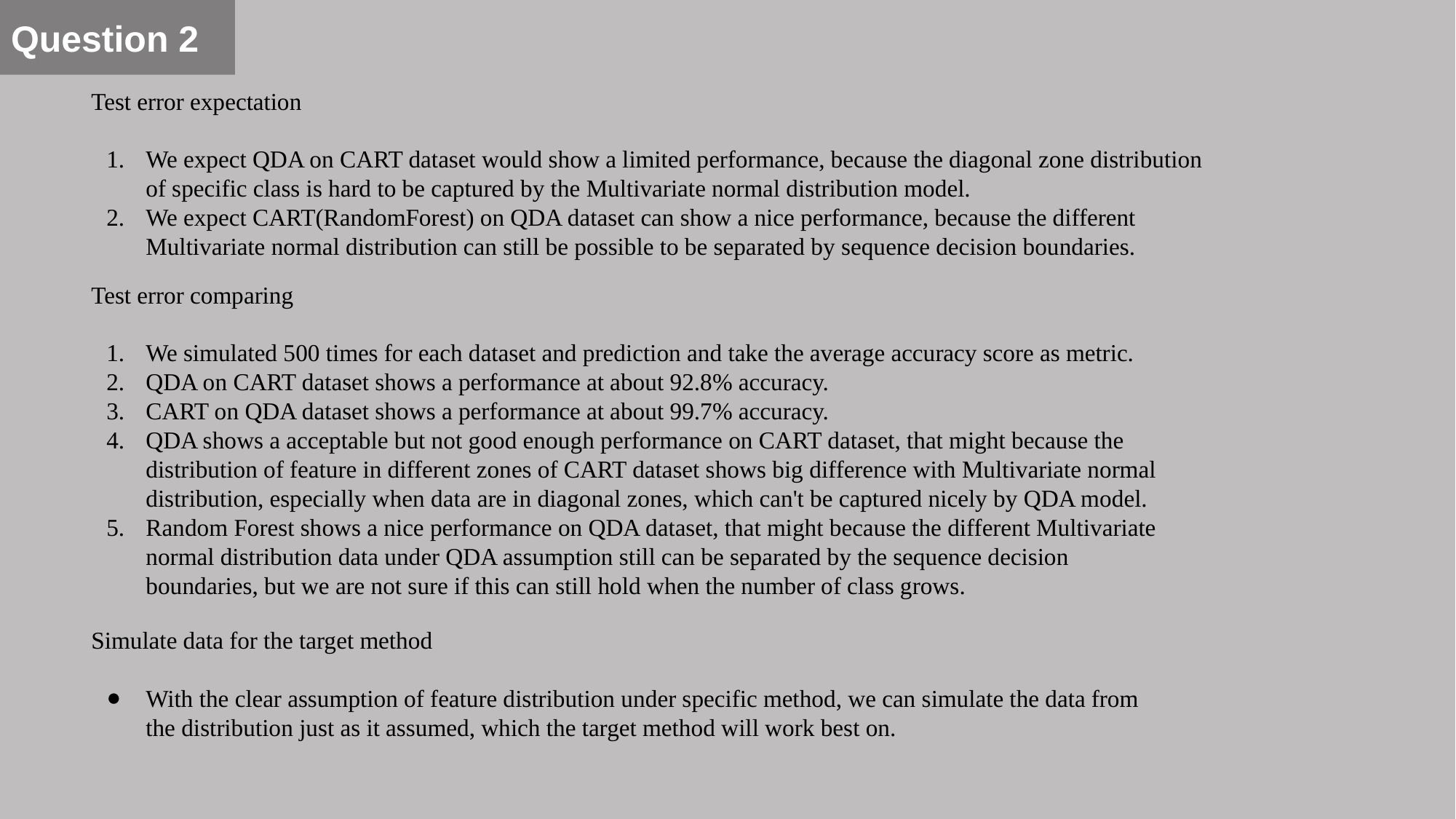

Question 2

Test error expectation

We expect QDA on CART dataset would show a limited performance, because the diagonal zone distribution of specific class is hard to be captured by the Multivariate normal distribution model.
We expect CART(RandomForest) on QDA dataset can show a nice performance, because the different Multivariate normal distribution can still be possible to be separated by sequence decision boundaries.

Test error comparing

We simulated 500 times for each dataset and prediction and take the average accuracy score as metric.
QDA on CART dataset shows a performance at about 92.8% accuracy.
CART on QDA dataset shows a performance at about 99.7% accuracy.
QDA shows a acceptable but not good enough performance on CART dataset, that might because the distribution of feature in different zones of CART dataset shows big difference with Multivariate normal distribution, especially when data are in diagonal zones, which can't be captured nicely by QDA model.
Random Forest shows a nice performance on QDA dataset, that might because the different Multivariate normal distribution data under QDA assumption still can be separated by the sequence decision boundaries, but we are not sure if this can still hold when the number of class grows.
Simulate data for the target method

With the clear assumption of feature distribution under specific method, we can simulate the data from the distribution just as it assumed, which the target method will work best on.